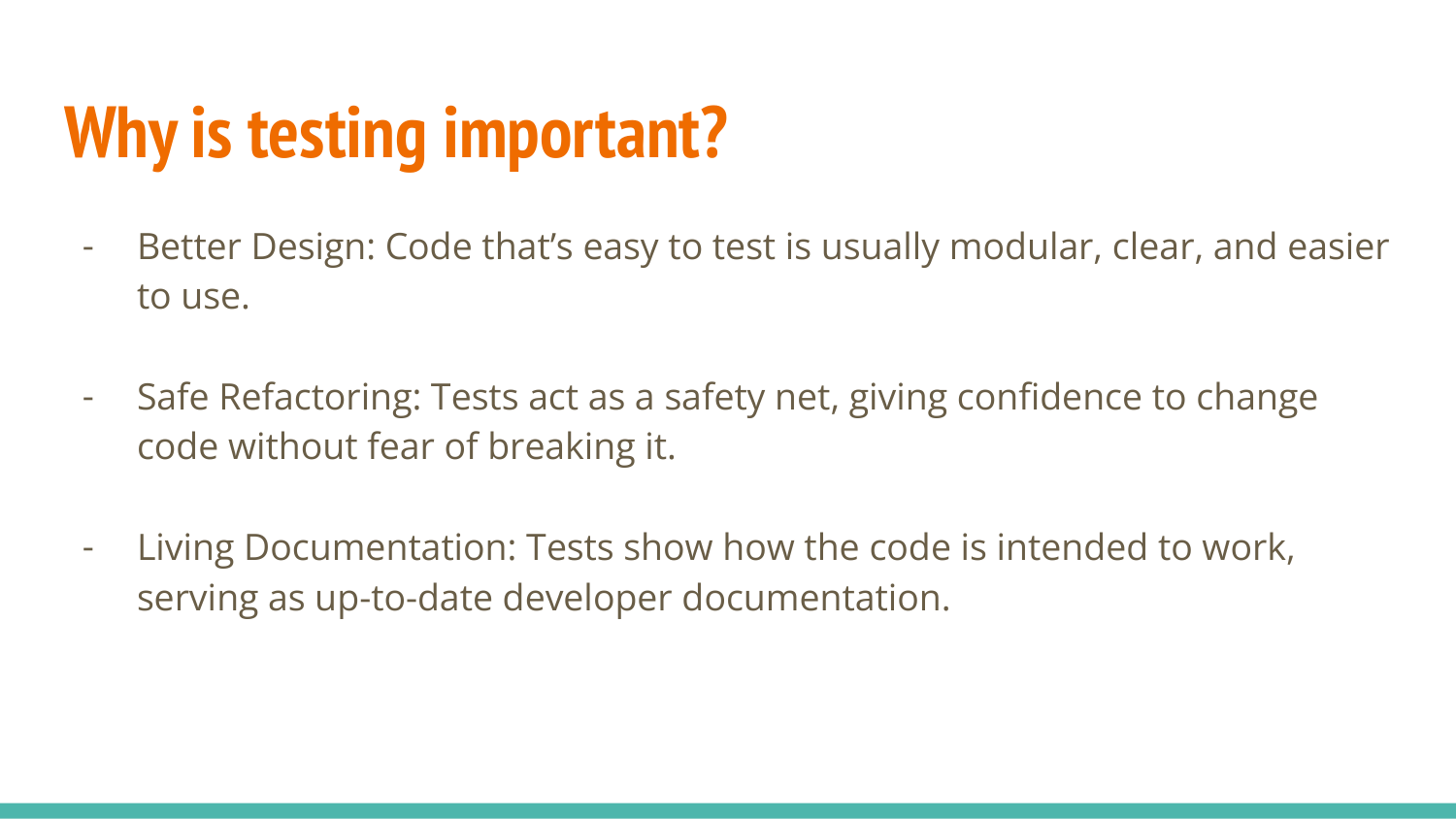

# Why is testing important?
Better Design: Code that’s easy to test is usually modular, clear, and easier to use.

Safe Refactoring: Tests act as a safety net, giving confidence to change code without fear of breaking it.
Living Documentation: Tests show how the code is intended to work, serving as up-to-date developer documentation.